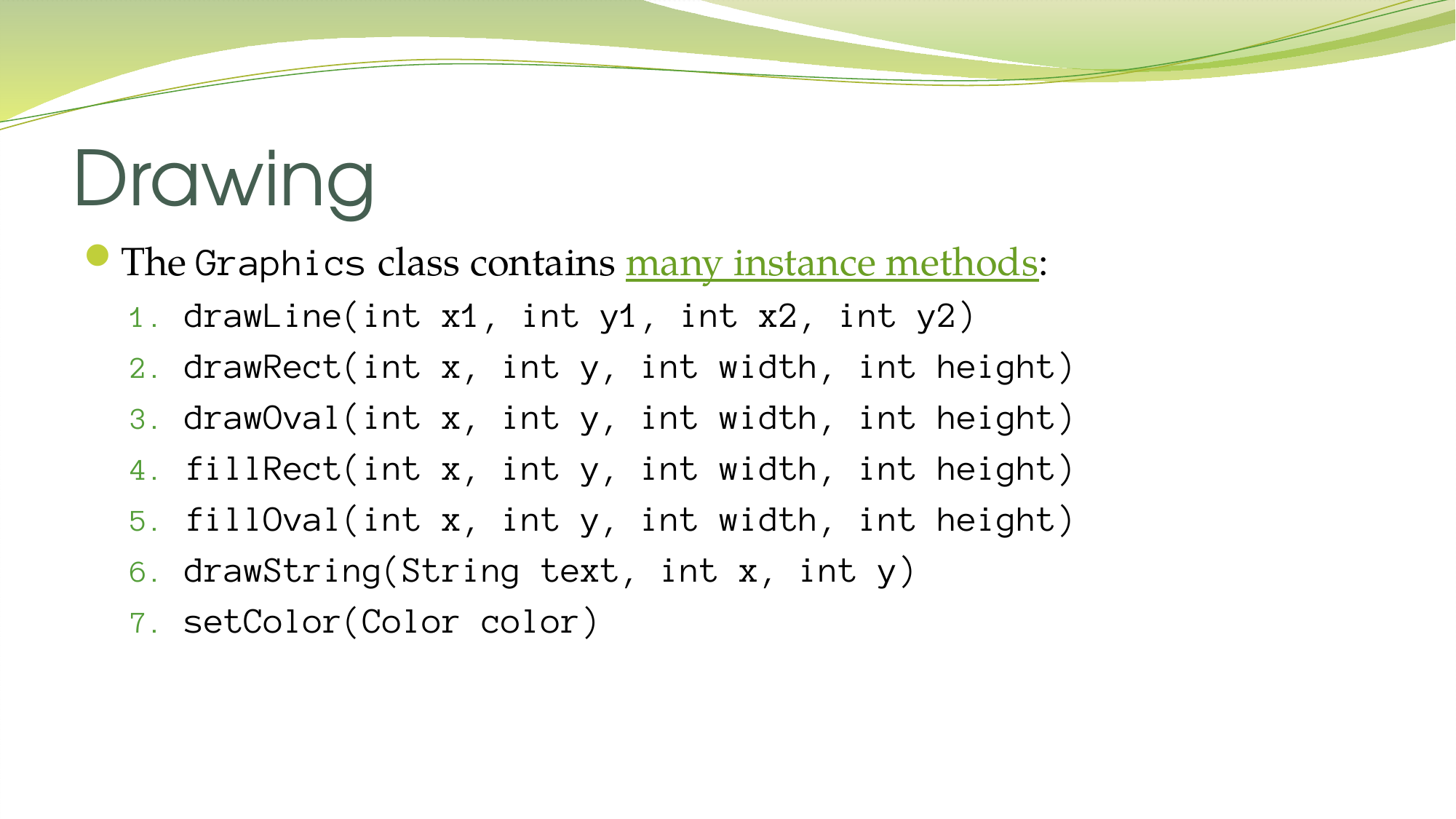

# Drawing
The Graphics class contains many instance methods:
drawLine(int x1, int y1, int x2, int y2)
drawRect(int x, int y, int width, int height)
drawOval(int x, int y, int width, int height)
fillRect(int x, int y, int width, int height)
fillOval(int x, int y, int width, int height)
drawString(String text, int x, int y)
setColor(Color color)